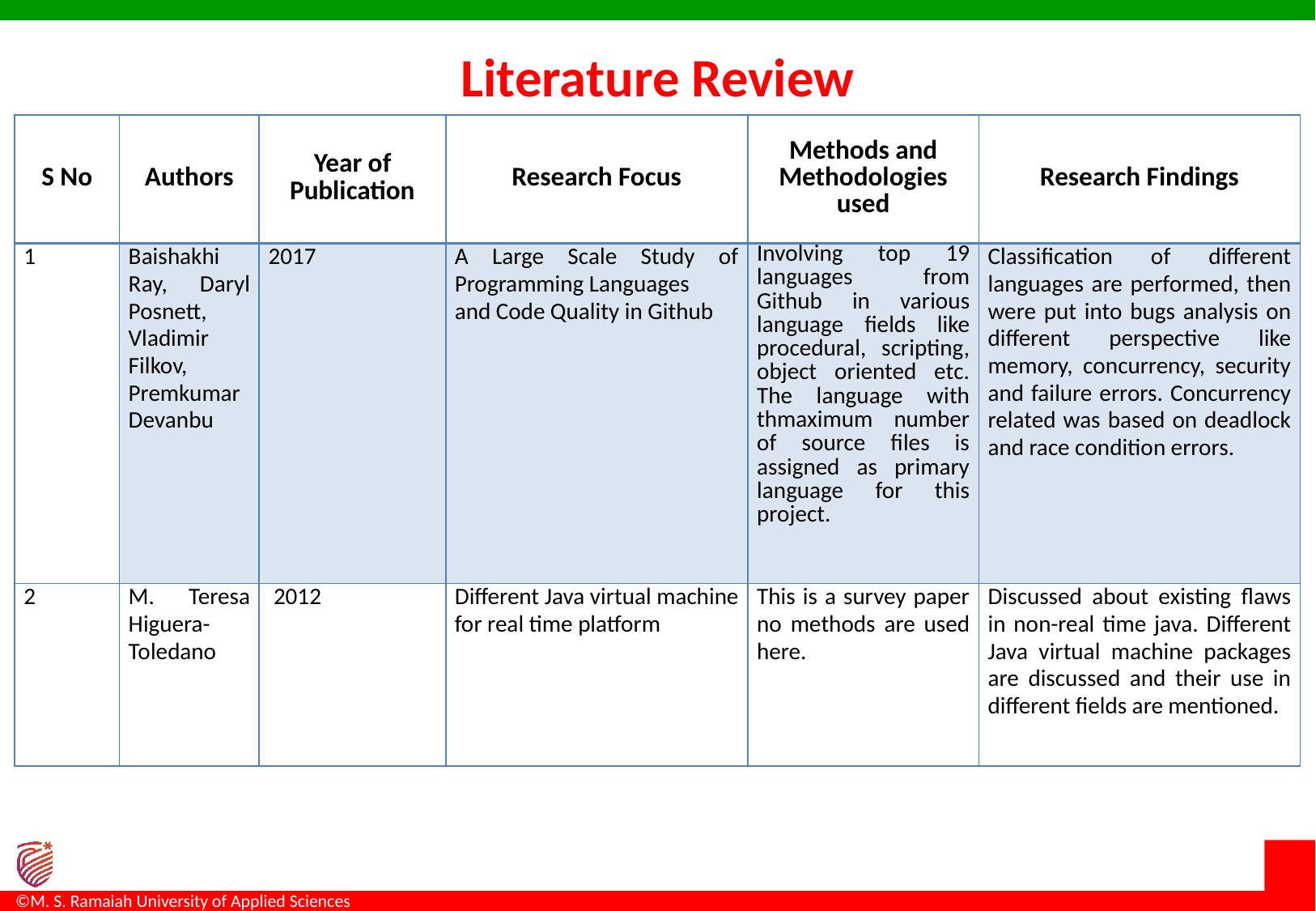

# Literature Review
| S No | Authors | Year of Publication | Research Focus | Methods and Methodologies used | Research Findings |
| --- | --- | --- | --- | --- | --- |
| 1 | Baishakhi Ray, Daryl Posnett, Vladimir Filkov, Premkumar Devanbu | 2017 | A Large Scale Study of Programming Languages and Code Quality in Github | Involving top 19 languages from Github in various language fields like procedural, scripting, object oriented etc. The language with thmaximum number of source files is assigned as primary language for this project. | Classification of different languages are performed, then were put into bugs analysis on different perspective like memory, concurrency, security and failure errors. Concurrency related was based on deadlock and race condition errors. |
| 2 | M. Teresa Higuera-Toledano | 2012 | Different Java virtual machine for real time platform | This is a survey paper no methods are used here. | Discussed about existing flaws in non-real time java. Different Java virtual machine packages are discussed and their use in different fields are mentioned. |